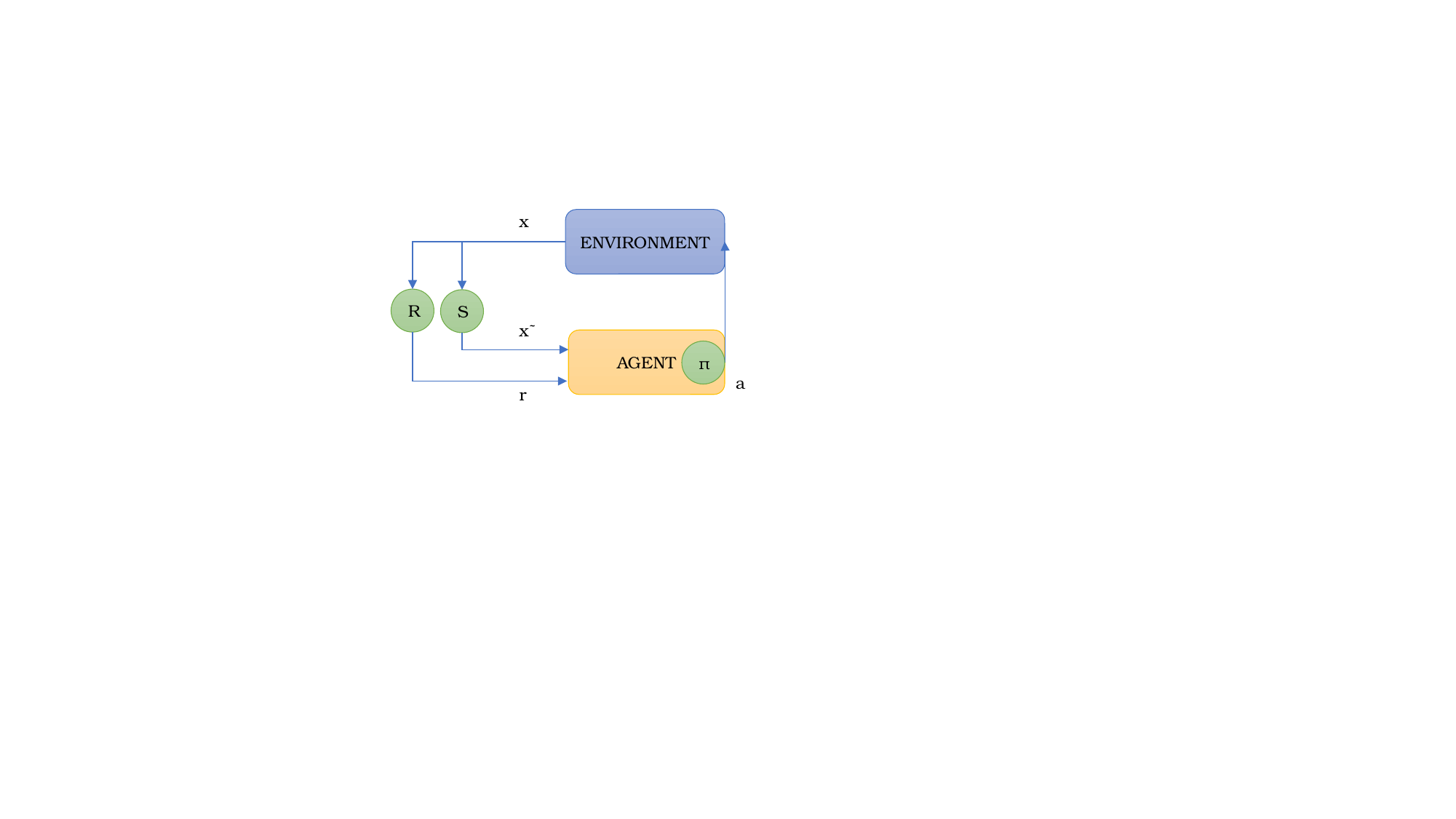

x
ENVIRONMENT
R
S
x˜
AGENT
π
a
r